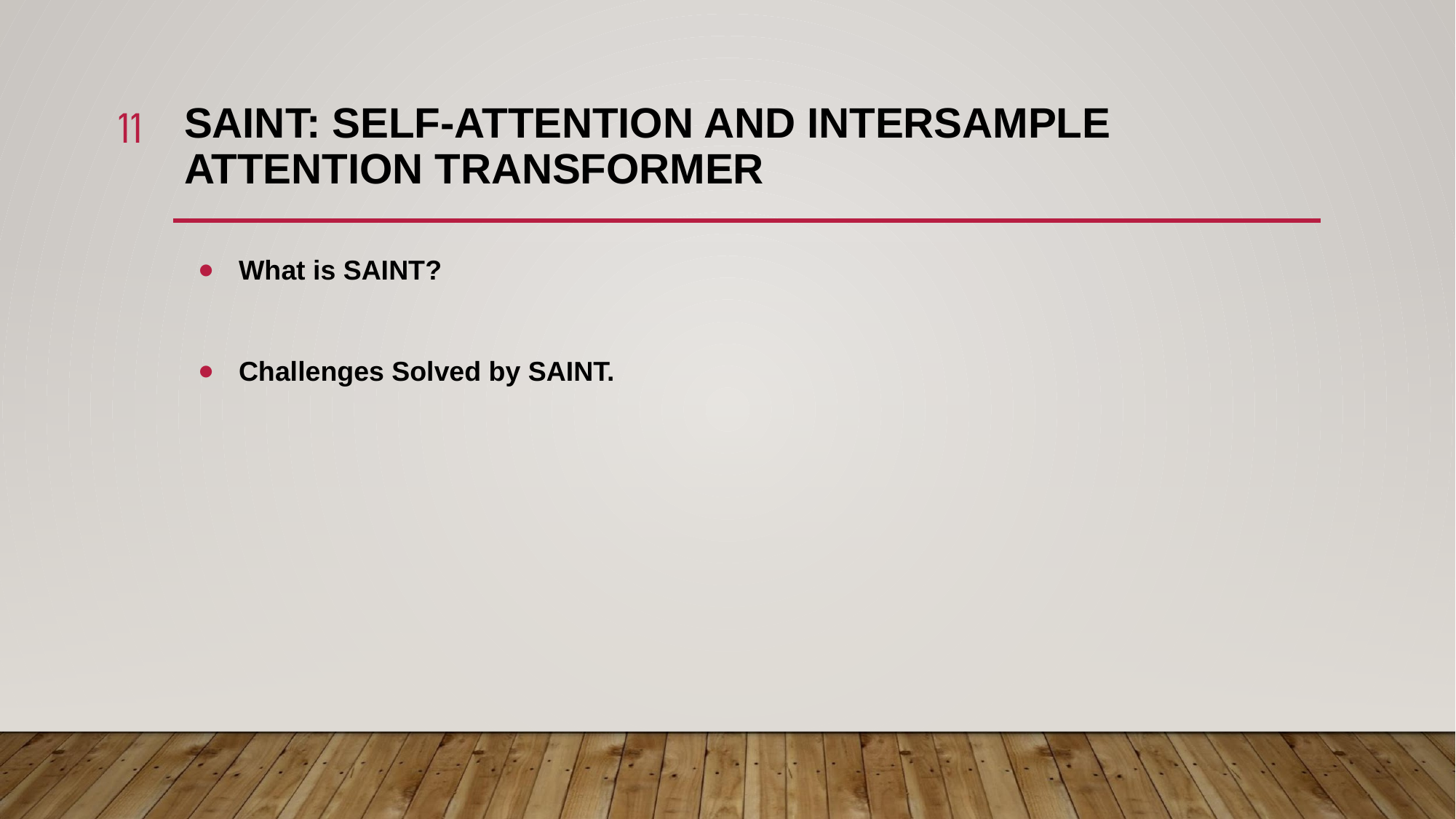

11
# SAINT: SELF-ATTENTION AND INTERSAMPLE ATTENTION TRANSFORMER
What is SAINT?

Challenges Solved by SAINT.